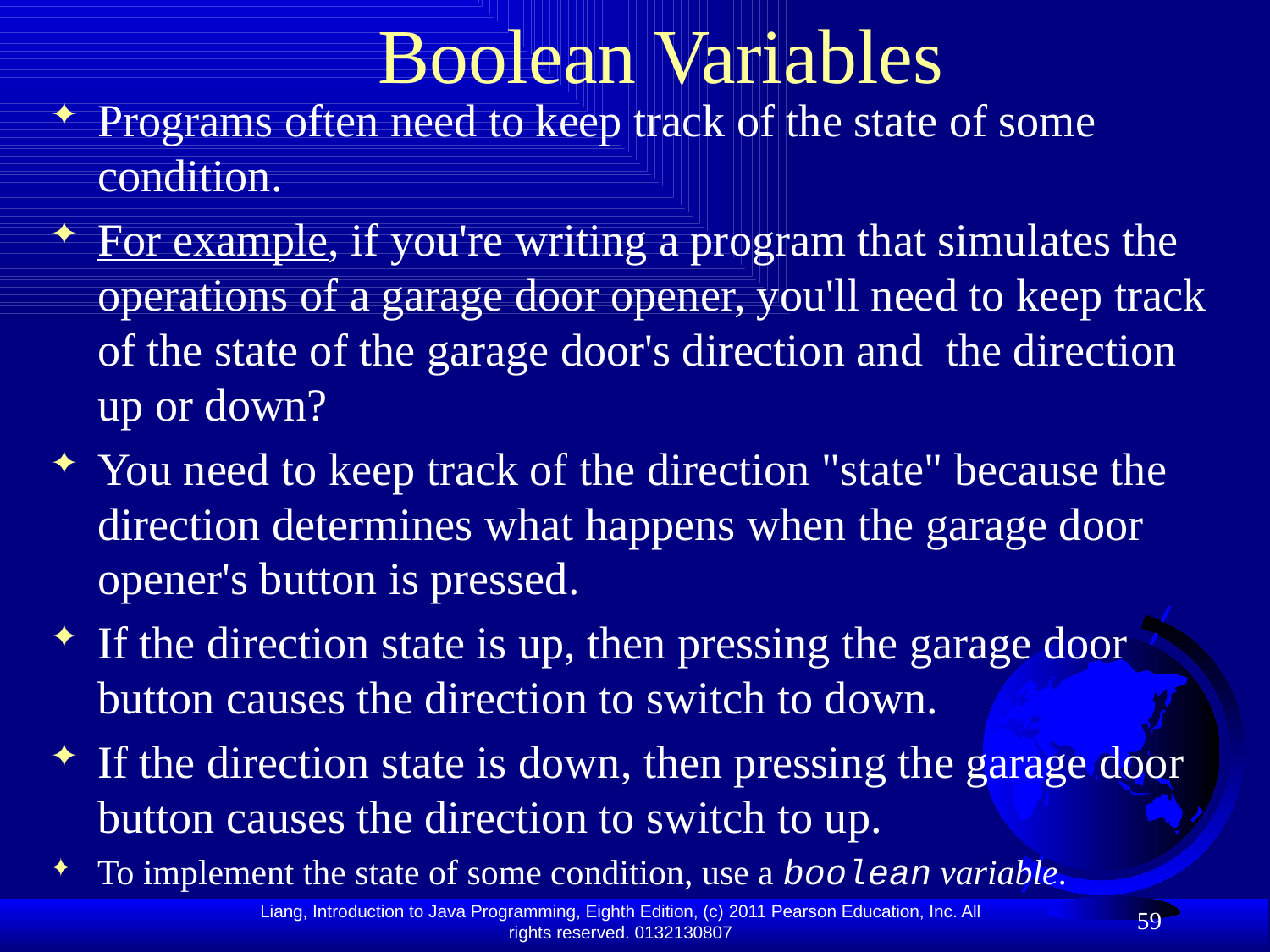

# Boolean Variables
Programs often need to keep track of the state of some condition.
For example, if you're writing a program that simulates the operations of a garage door opener, you'll need to keep track of the state of the garage door's direction and  the direction up or down?
You need to keep track of the direction "state" because the direction determines what happens when the garage door opener's button is pressed.
If the direction state is up, then pressing the garage door button causes the direction to switch to down.
If the direction state is down, then pressing the garage door button causes the direction to switch to up.
To implement the state of some condition, use a boolean variable.
59